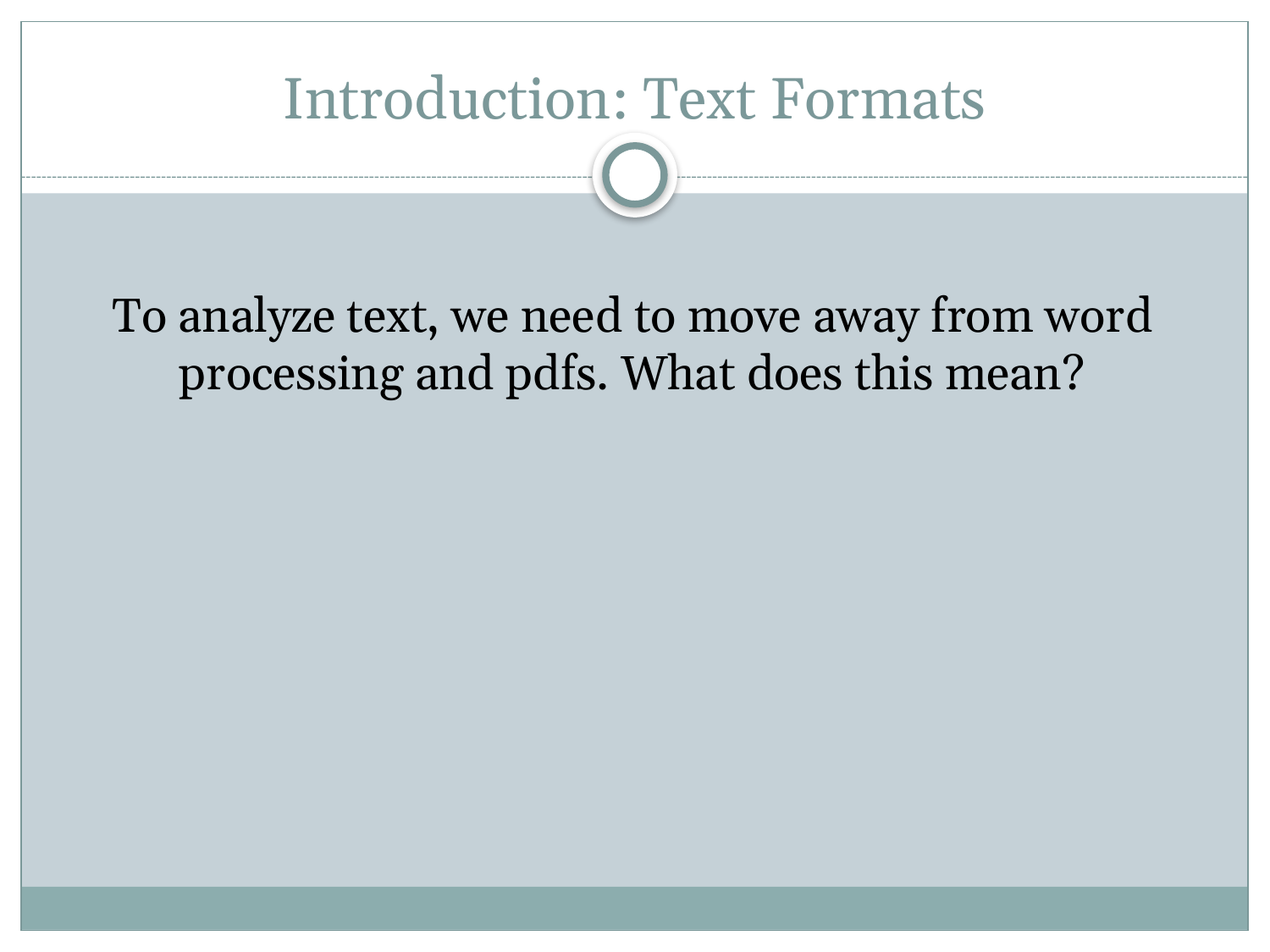

# Introduction: Text Formats

To analyze text, we need to move away from word processing and pdfs. What does this mean?